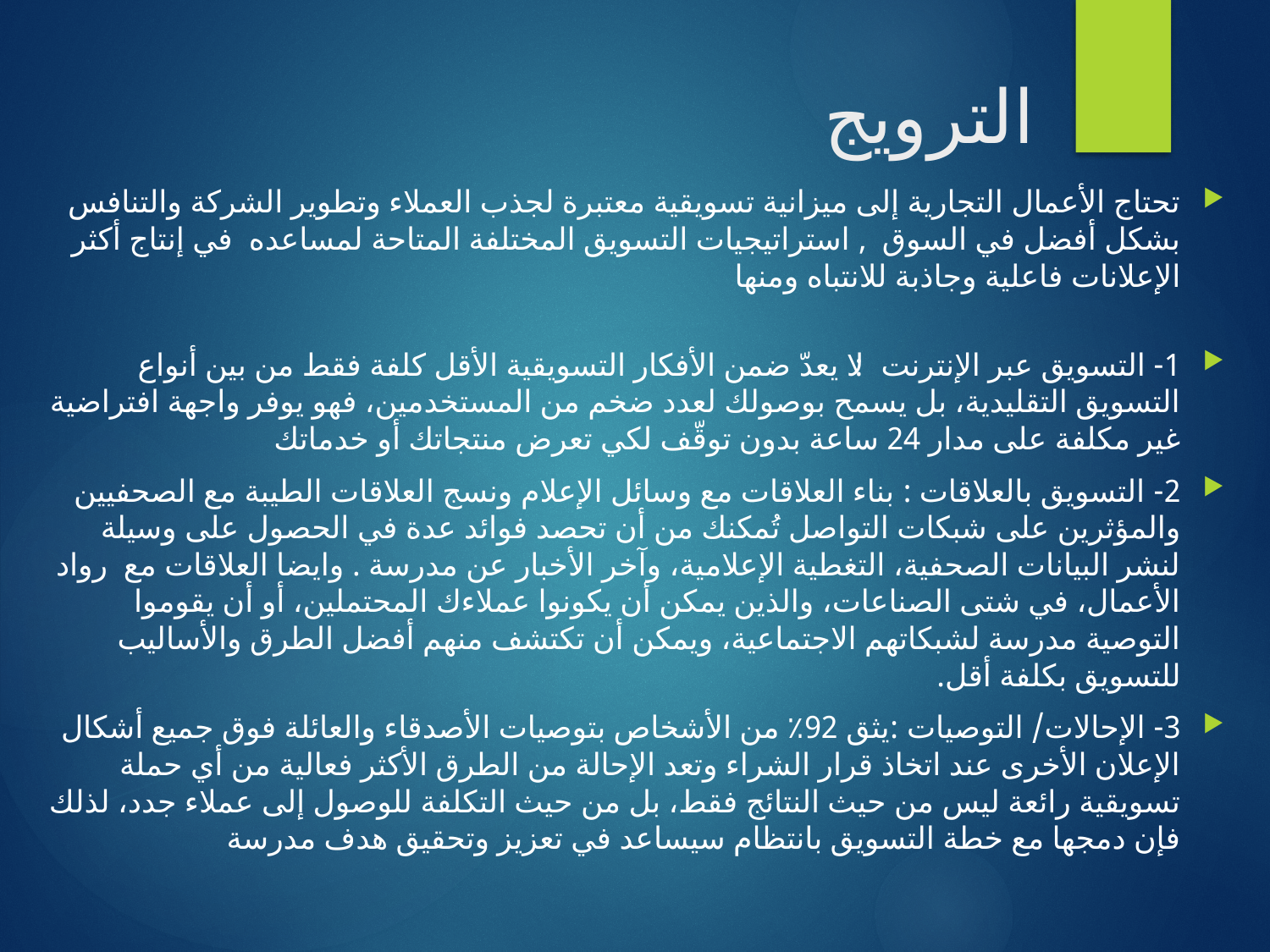

# الترويج
تحتاج الأعمال التجارية إلى ميزانية تسويقية معتبرة لجذب العملاء وتطوير الشركة والتنافس بشكل أفضل في السوق  , استراتيجيات التسويق المختلفة المتاحة لمساعده  في إنتاج أكثر الإعلانات فاعلية وجاذبة للانتباه ومنها
1- التسويق عبر الإنترنت: لا يعدّ ضمن الأفكار التسويقية الأقل كلفة فقط من بين أنواع التسويق التقليدية، بل يسمح بوصولك لعدد ضخم من المستخدمين، فهو يوفر واجهة افتراضية غير مكلفة على مدار 24 ساعة بدون توقّف لكي تعرض منتجاتك أو خدماتك
2- التسويق بالعلاقات : بناء العلاقات مع وسائل الإعلام ونسج العلاقات الطيبة مع الصحفيين والمؤثرين على شبكات التواصل تُمكنك من أن تحصد فوائد عدة في الحصول على وسيلة لنشر البيانات الصحفية، التغطية الإعلامية، وآخر الأخبار عن مدرسة . وايضا العلاقات مع  رواد الأعمال، في شتى الصناعات، والذين يمكن أن يكونوا عملاءك المحتملين، أو أن يقوموا التوصية مدرسة لشبكاتهم الاجتماعية، ويمكن أن تكتشف منهم أفضل الطرق والأساليب للتسويق بكلفة أقل.
3- الإحالات/ التوصيات :يثق 92٪ من الأشخاص بتوصيات الأصدقاء والعائلة فوق جميع أشكال الإعلان الأخرى عند اتخاذ قرار الشراء وتعد الإحالة من الطرق الأكثر فعالية من أي حملة تسويقية رائعة ليس من حيث النتائج فقط، بل من حيث التكلفة للوصول إلى عملاء جدد، لذلك فإن دمجها مع خطة التسويق بانتظام سيساعد في تعزيز وتحقيق هدف مدرسة